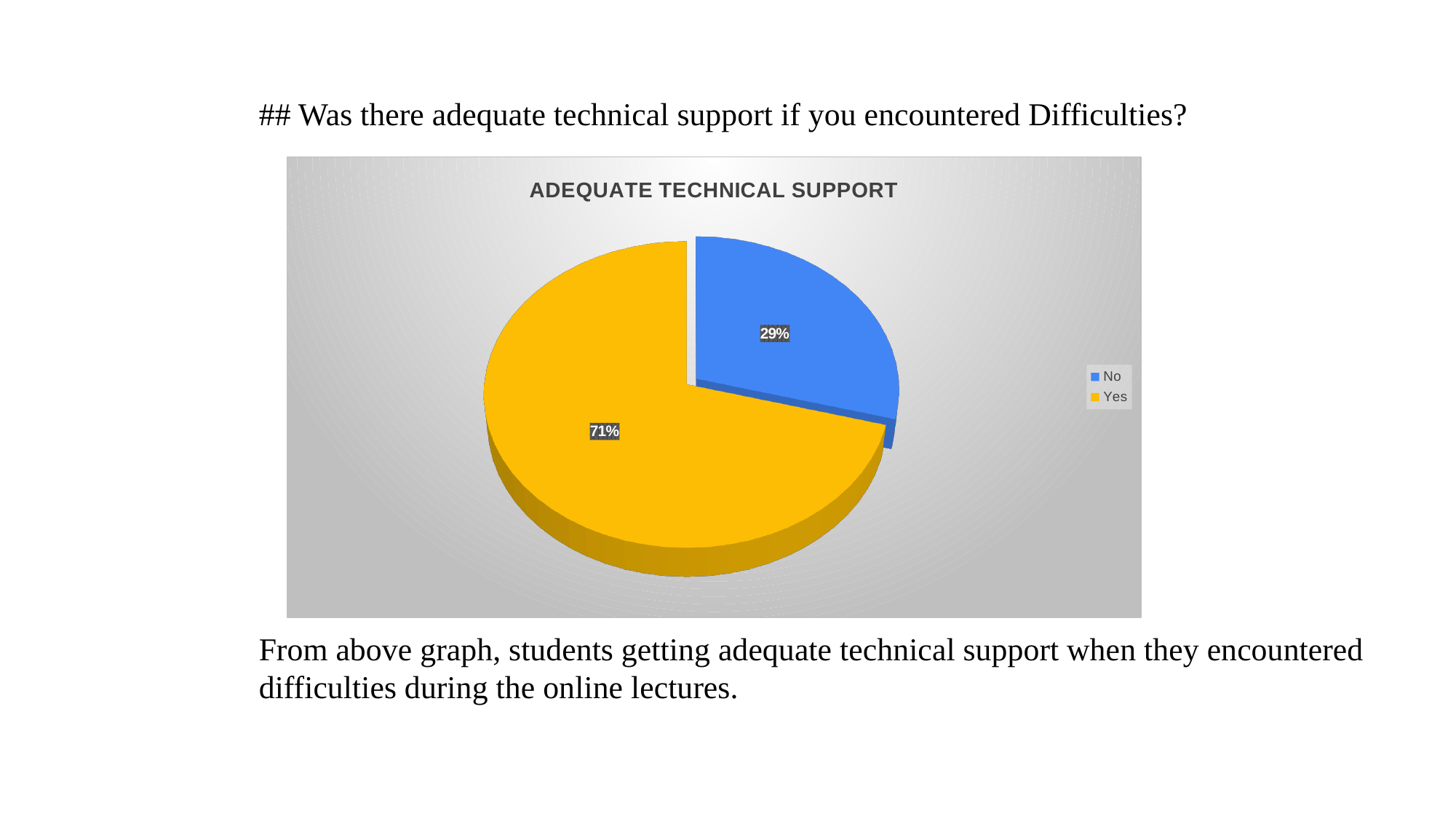

## Was there adequate technical support if you encountered Difficulties?

From above graph, students getting adequate technical support when they encountered difficulties during the online lectures.

[unsupported chart]